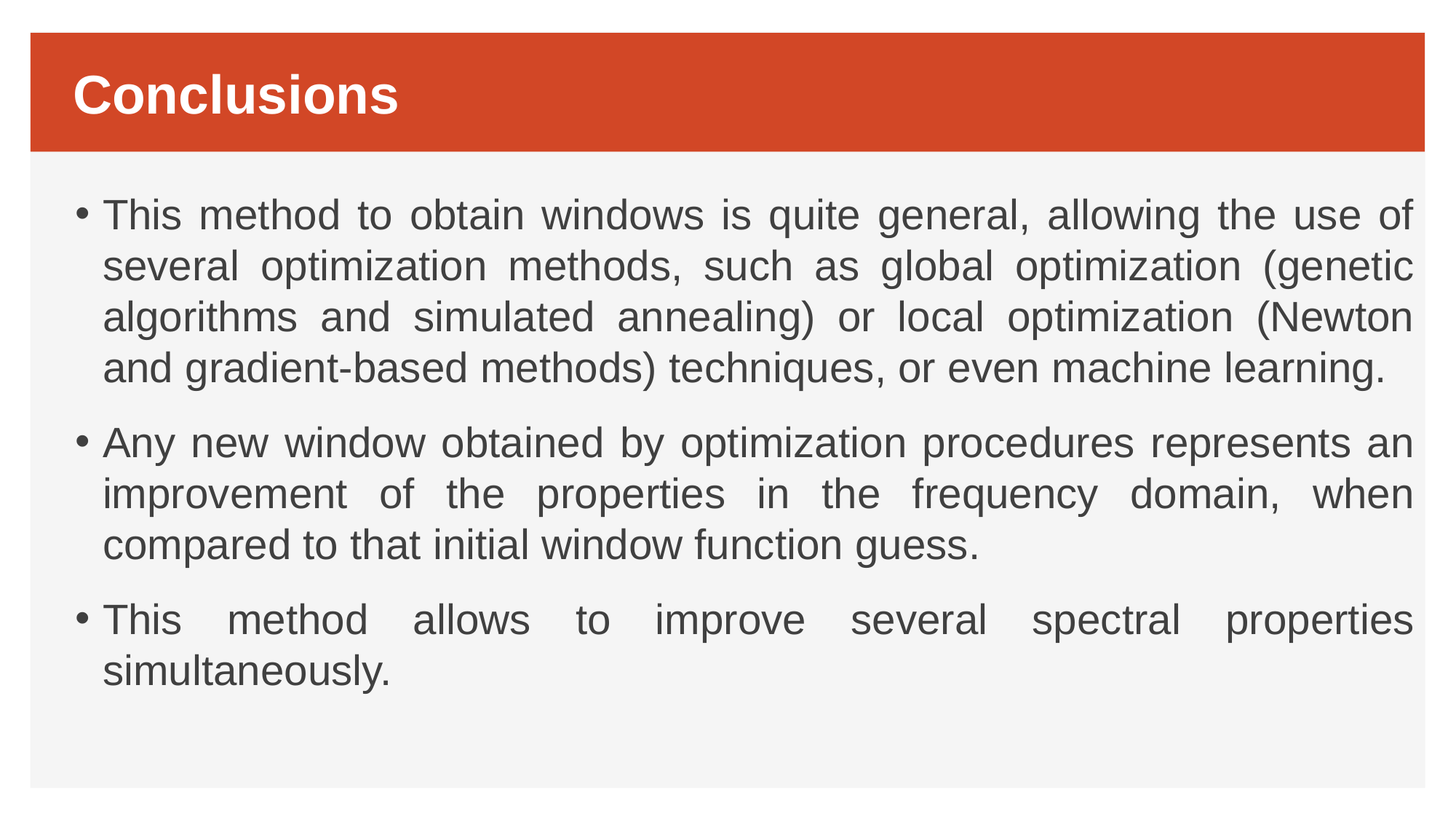

Conclusions
This method to obtain windows is quite general, allowing the use of several optimization methods, such as global optimization (genetic algorithms and simulated annealing) or local optimization (Newton and gradient-based methods) techniques, or even machine learning.
Any new window obtained by optimization procedures represents an improvement of the properties in the frequency domain, when compared to that initial window function guess.
This method allows to improve several spectral properties simultaneously.